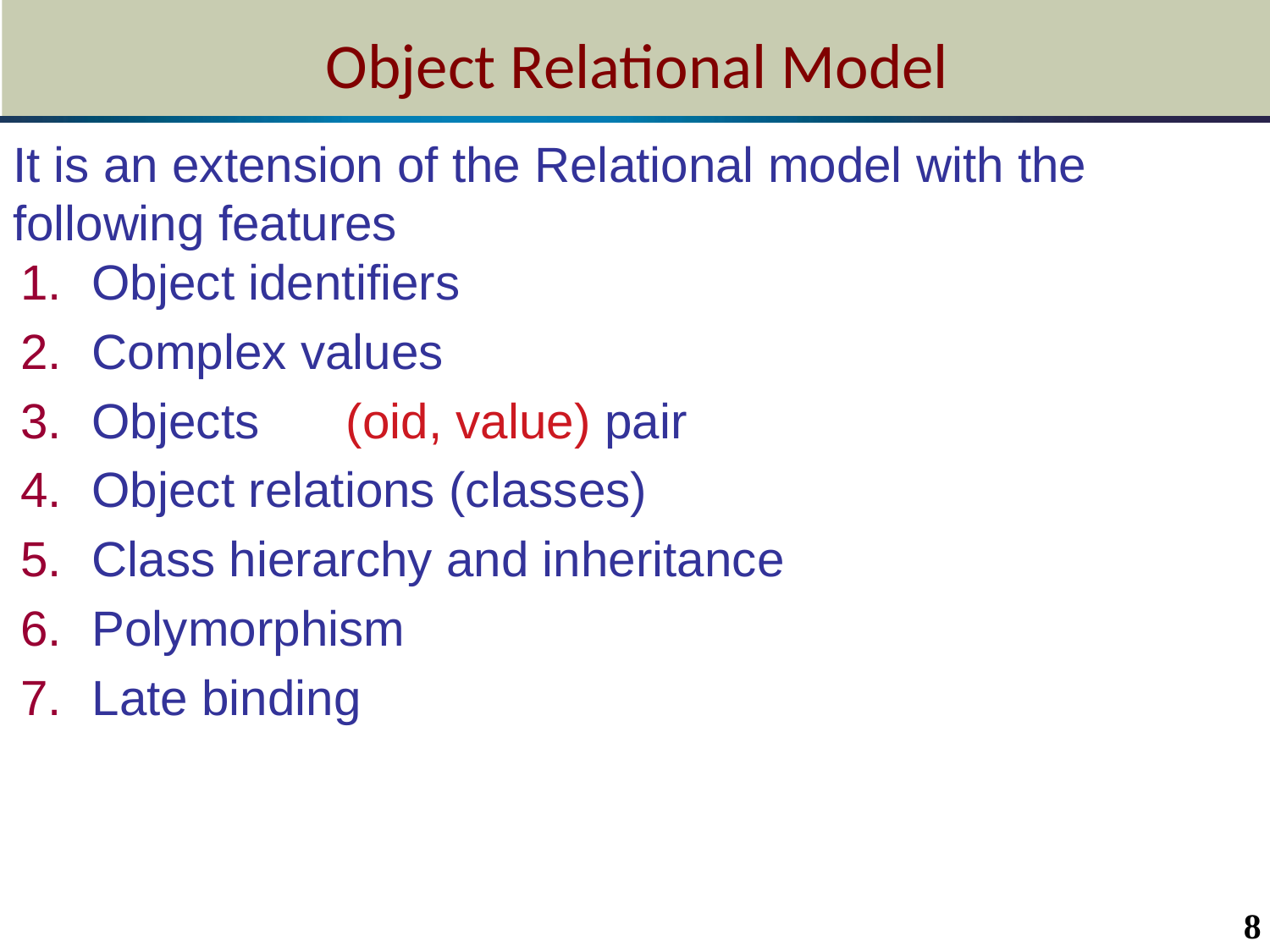

# Object Relational Model
It is an extension of the Relational model with the following features
Object identifiers
Complex values
Objects	(oid, value) pair
Object relations (classes)
Class hierarchy and inheritance
Polymorphism
Late binding

8